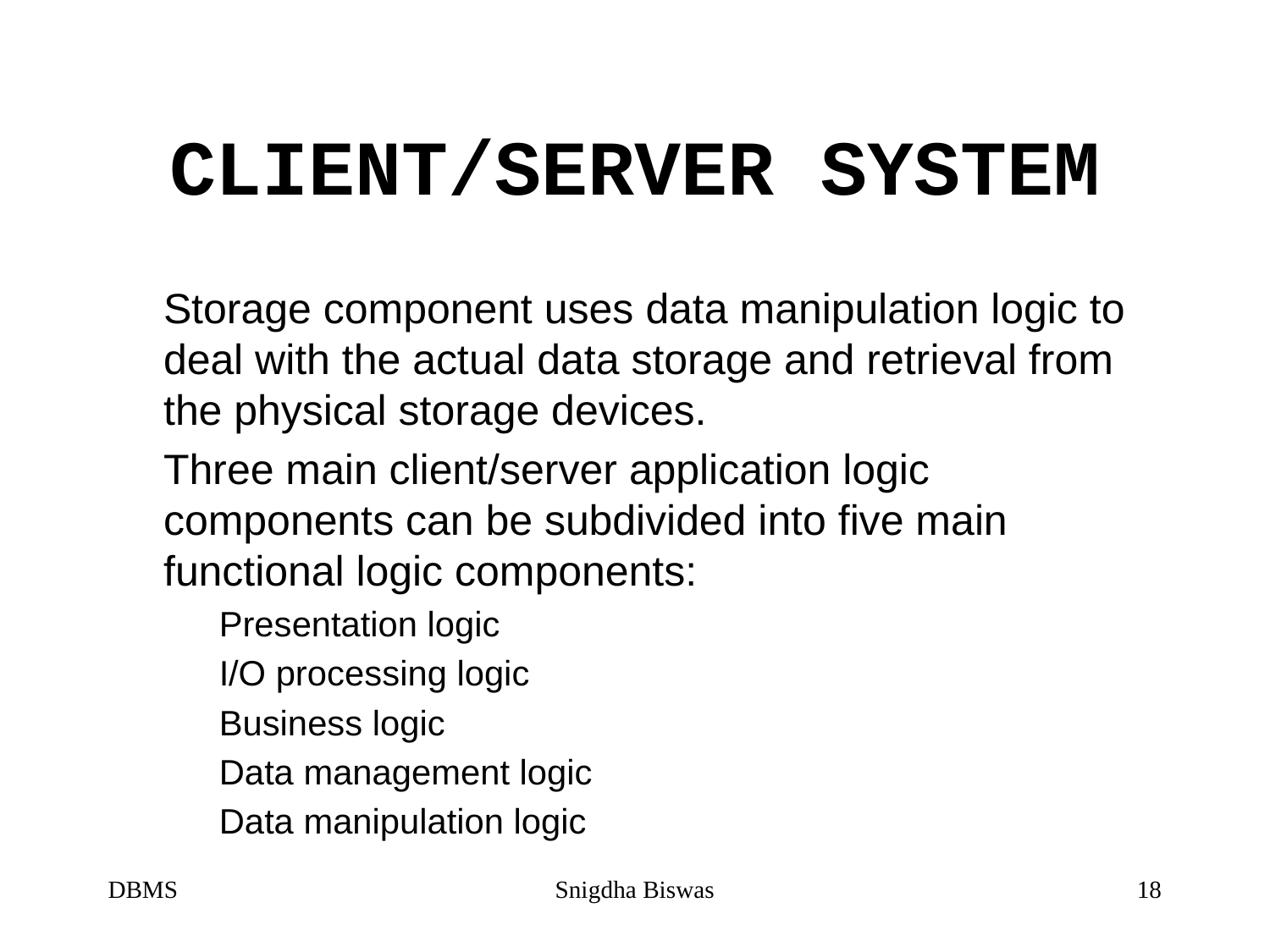

# CLIENT/SERVER SYSTEM
Storage component uses data manipulation logic to deal with the actual data storage and retrieval from the physical storage devices.
Three main client/server application logic components can be subdivided into five main functional logic components:
Presentation logic
I/O processing logic
Business logic
Data management logic
Data manipulation logic
DBMS
Snigdha Biswas
18